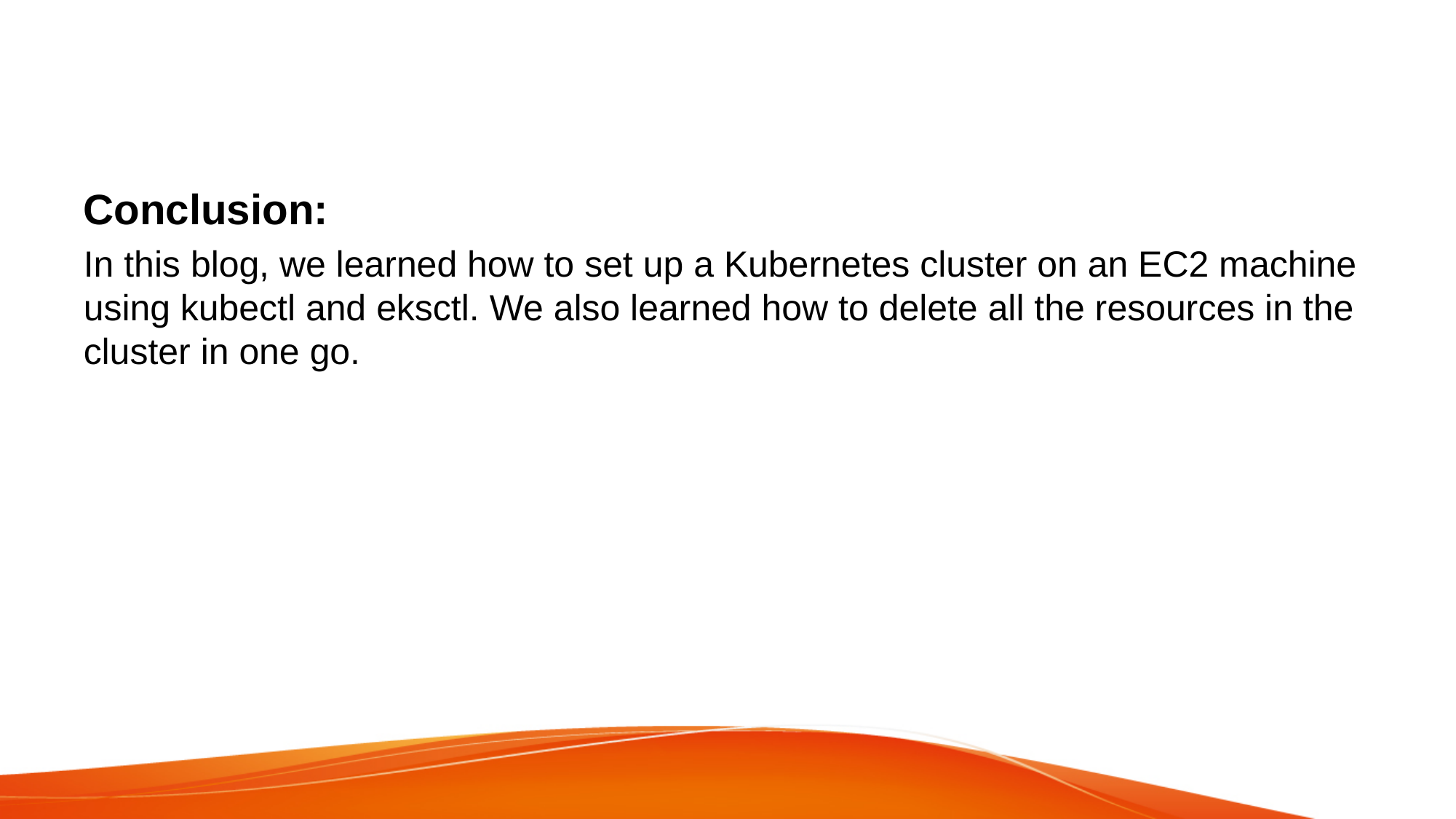

Conclusion:
In this blog, we learned how to set up a Kubernetes cluster on an EC2 machine using kubectl and eksctl. We also learned how to delete all the resources in the cluster in one go.